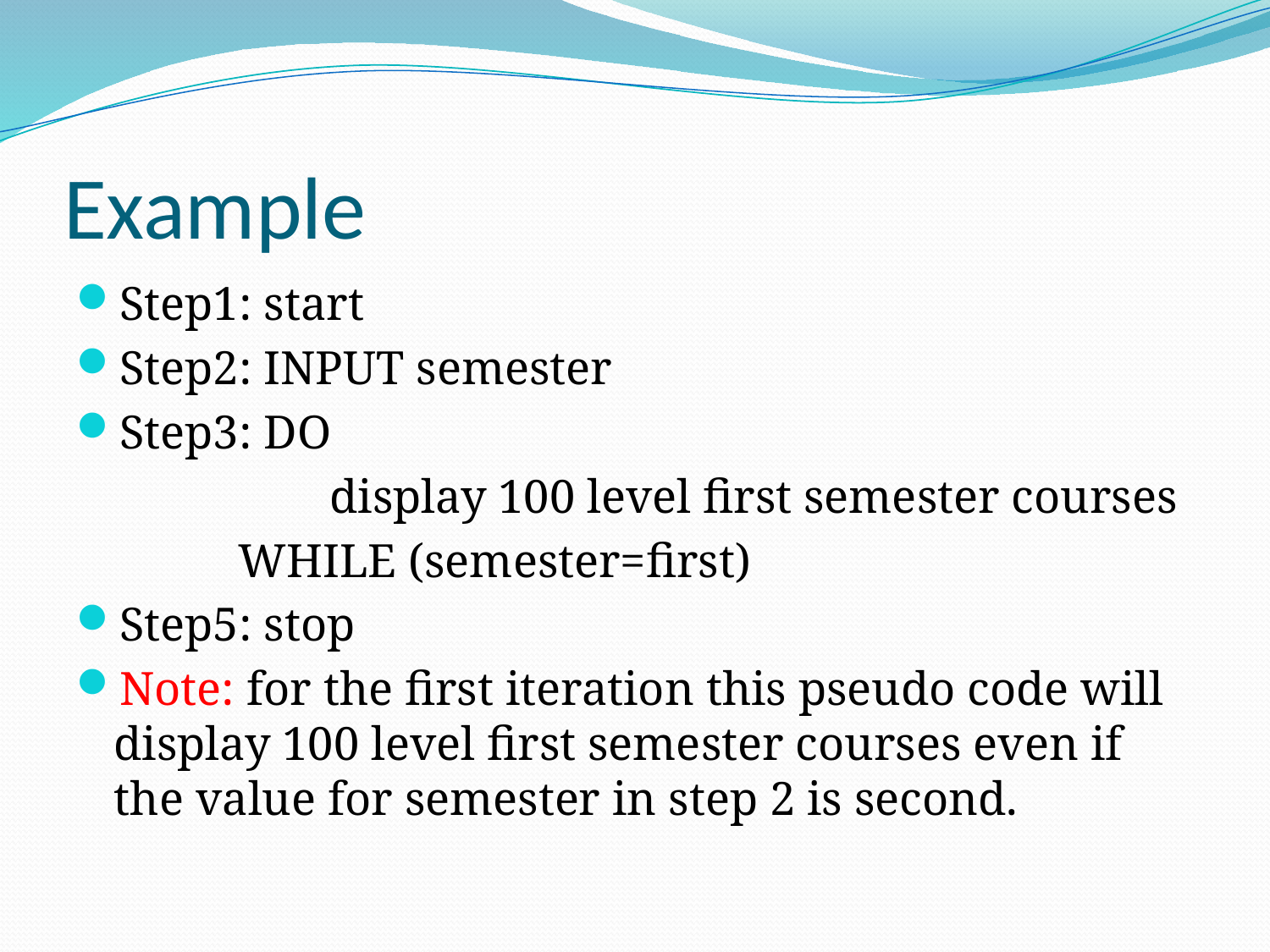

# Example
Step1: start
Step2: INPUT semester
Step3: DO
		display 100 level first semester courses
	   WHILE (semester=first)
Step5: stop
Note: for the first iteration this pseudo code will display 100 level first semester courses even if the value for semester in step 2 is second.